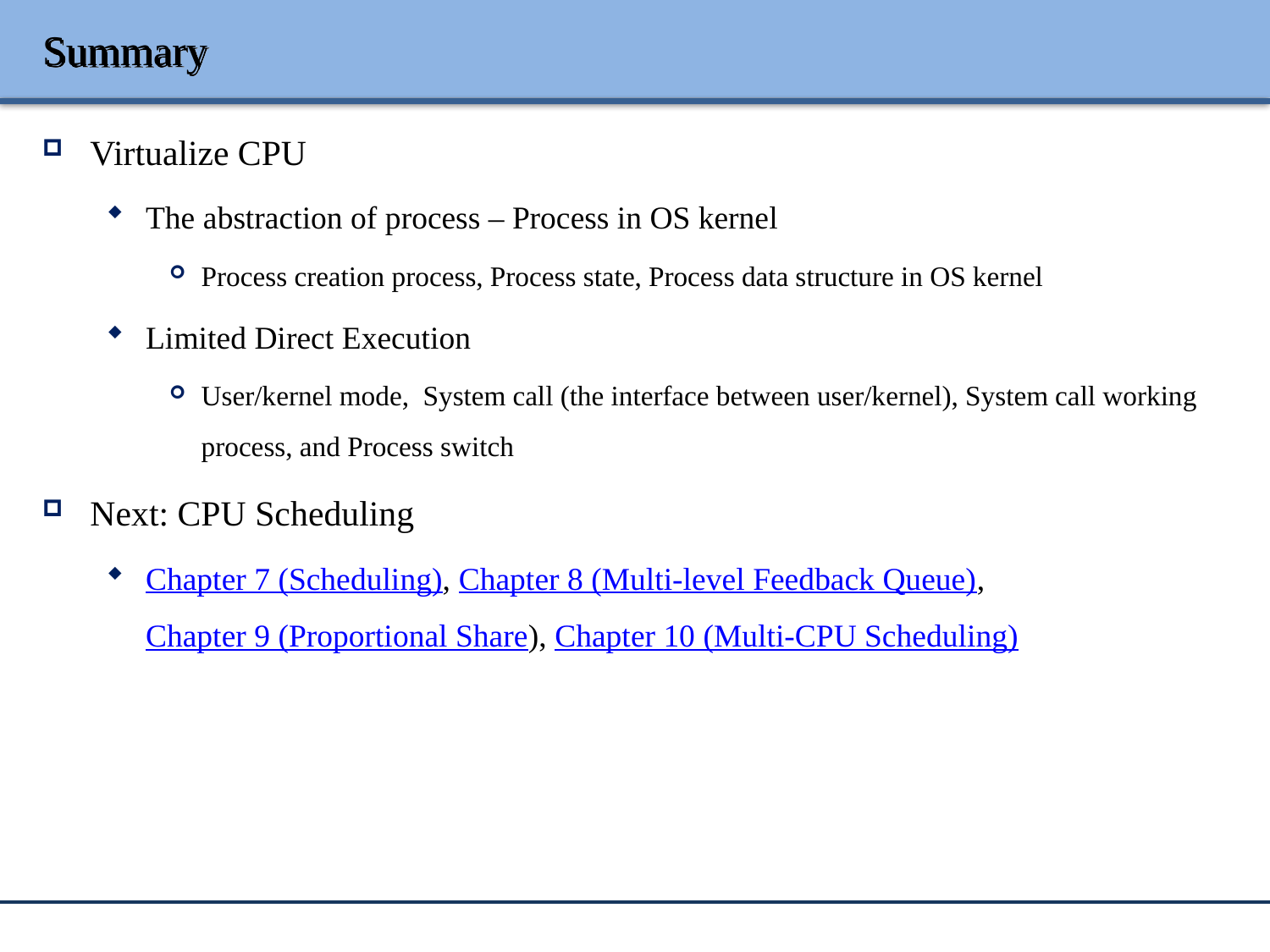

# Summary
Virtualize CPU
The abstraction of process – Process in OS kernel
Process creation process, Process state, Process data structure in OS kernel
Limited Direct Execution
User/kernel mode,  System call (the interface between user/kernel), System call working process, and Process switch
Next: CPU Scheduling
Chapter 7 (Scheduling), Chapter 8 (Multi-level Feedback Queue), Chapter 9 (Proportional Share), Chapter 10 (Multi-CPU Scheduling)